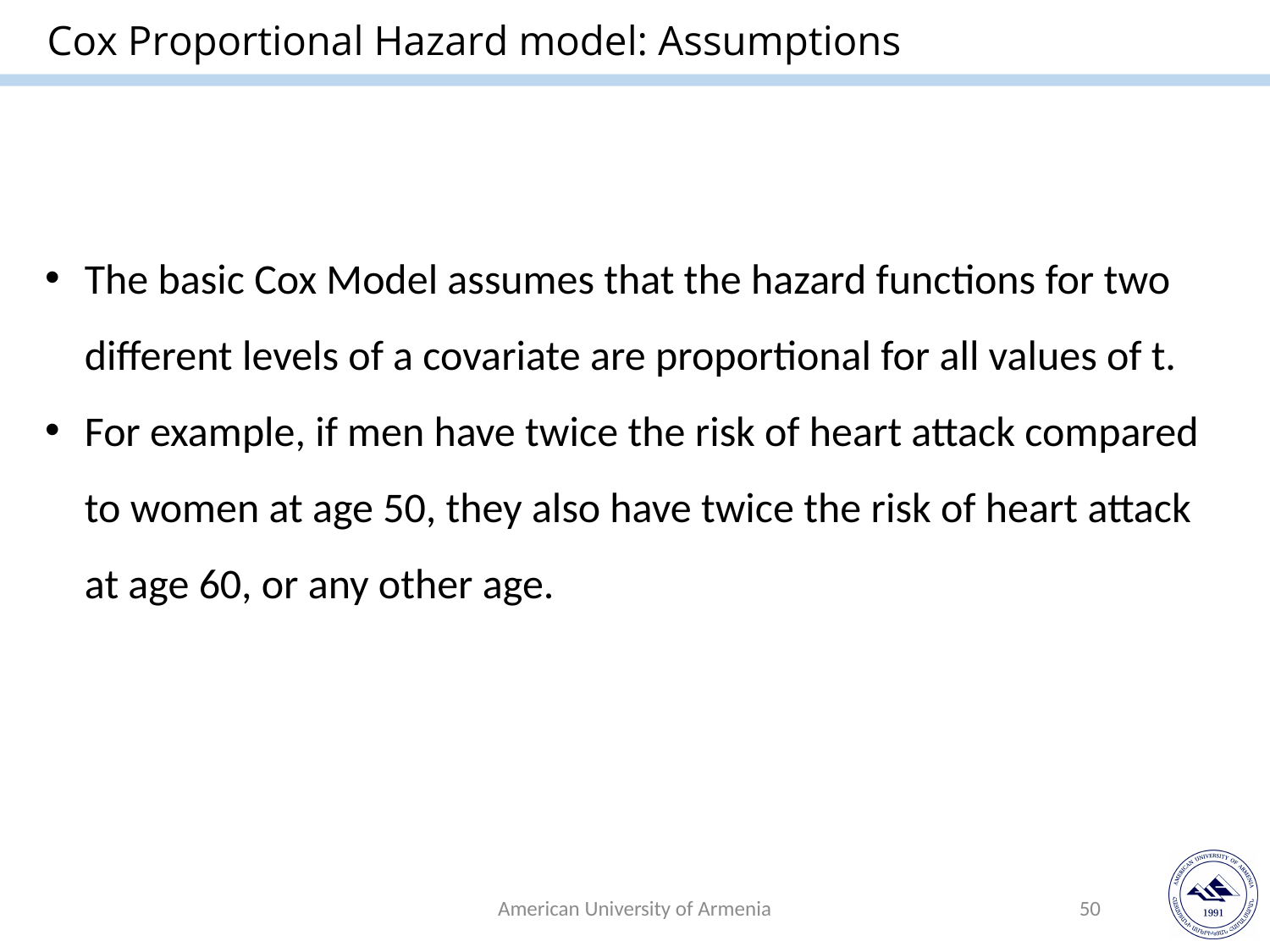

# Cox Proportional Hazard model: Assumptions
The basic Cox Model assumes that the hazard functions for two different levels of a covariate are proportional for all values of t.
For example, if men have twice the risk of heart attack compared to women at age 50, they also have twice the risk of heart attack at age 60, or any other age.
American University of Armenia
50